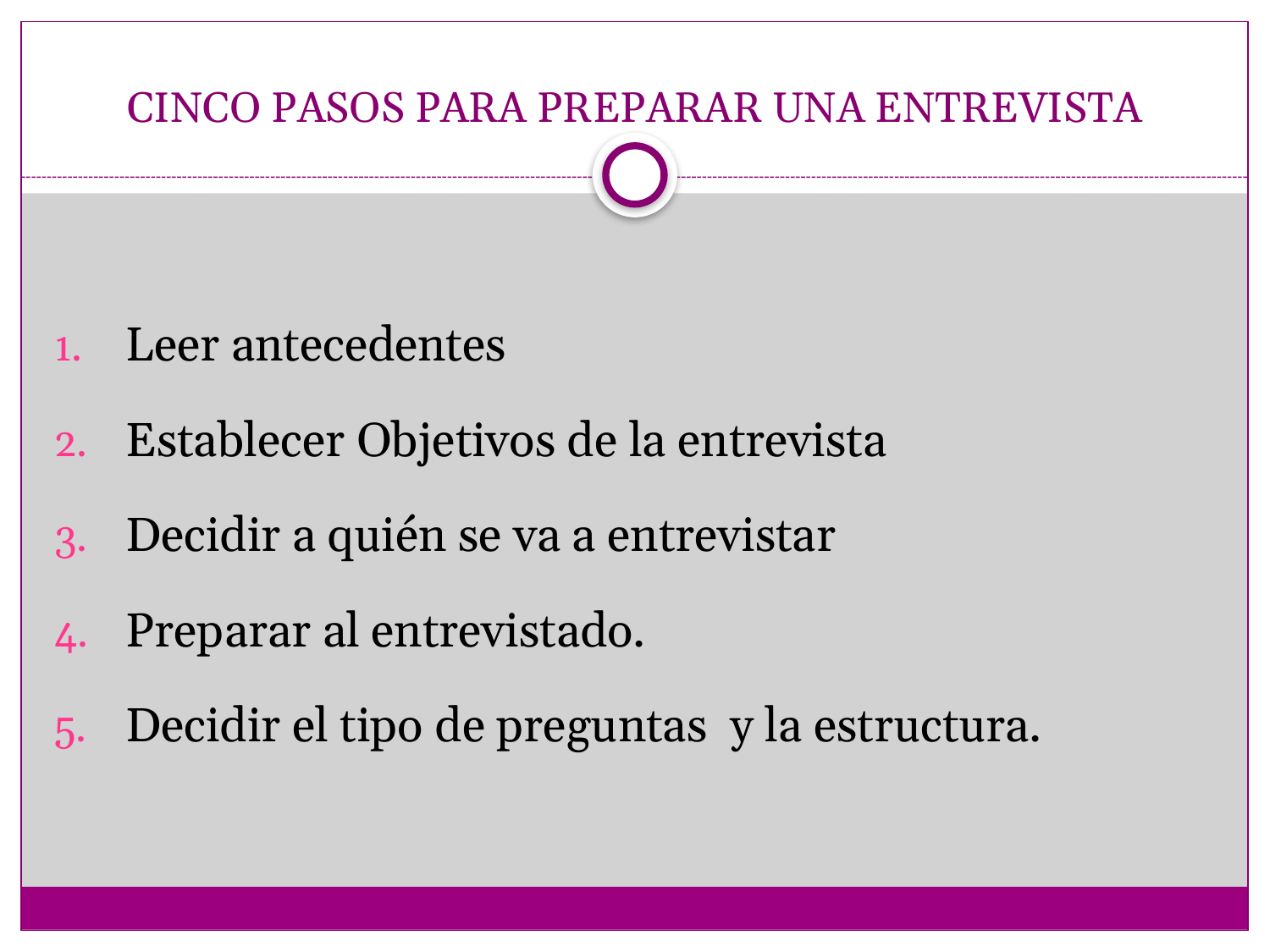

# CINCO PASOS PARA PREPARAR UNA ENTREVISTA

Leer antecedentes
Establecer Objetivos de la entrevista
Decidir a quién se va a entrevistar
Preparar al entrevistado.
Decidir el tipo de preguntas  y la estructura.